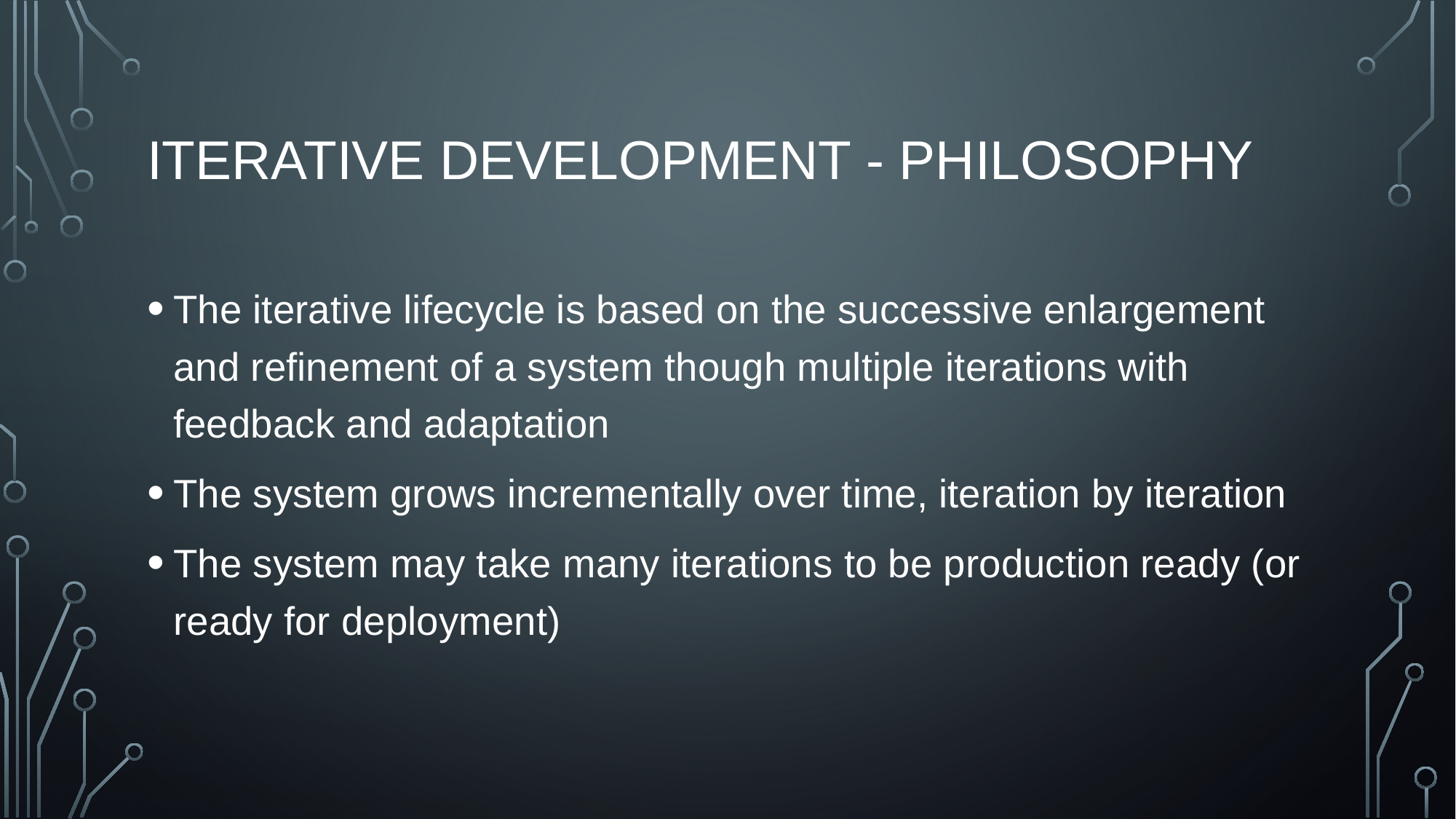

# Iterative development - philosophy
The iterative lifecycle is based on the successive enlargement and refinement of a system though multiple iterations with feedback and adaptation
The system grows incrementally over time, iteration by iteration
The system may take many iterations to be production ready (or ready for deployment)